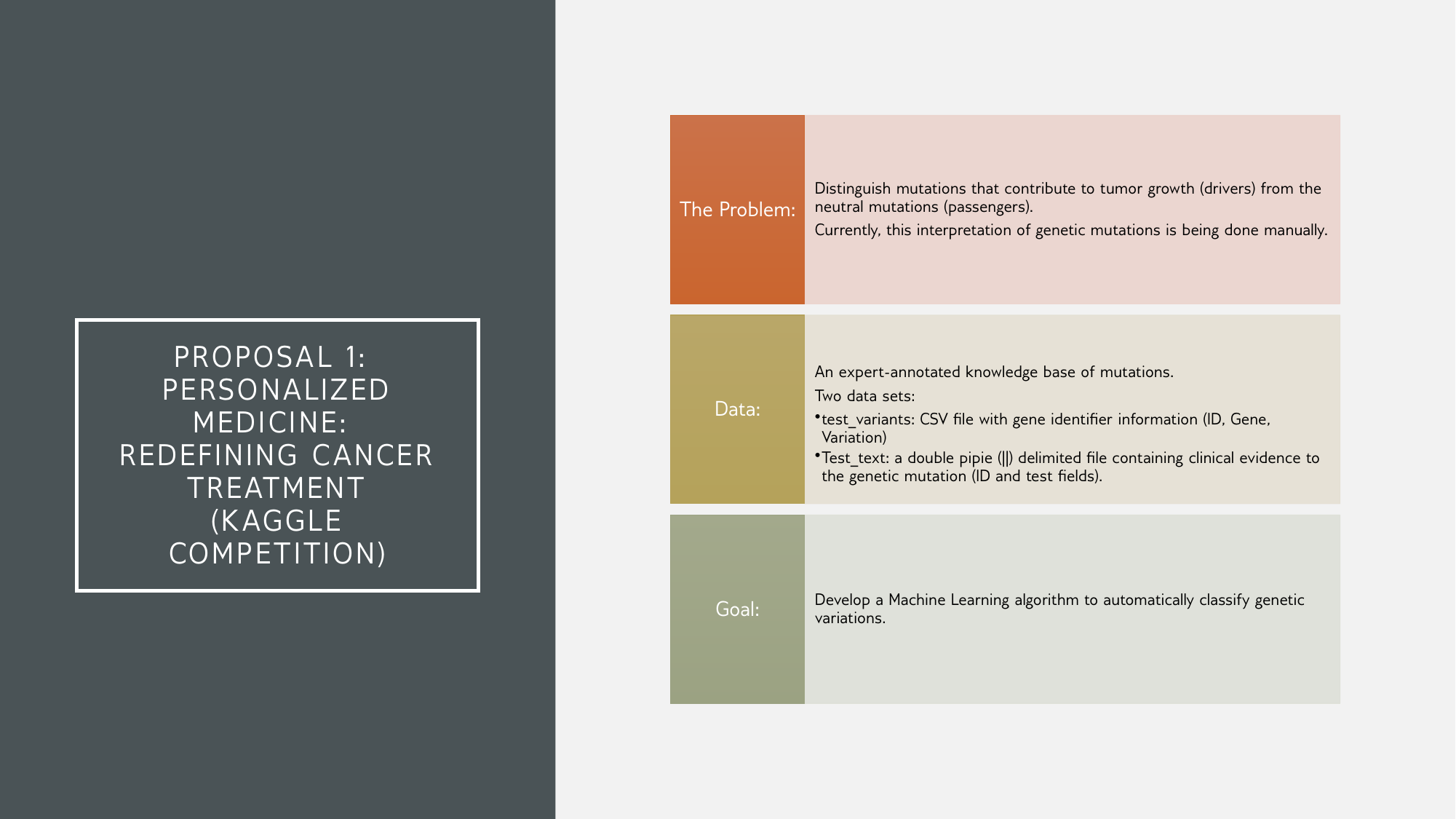

Distinguish mutations that contribute to tumor growth (drivers) from the neutral mutations (passengers).
Currently, this interpretation of genetic mutations is being done manually.
The Problem:
An expert-annotated knowledge base of mutations.
Two data sets:
test_variants: CSV file with gene identifier information (ID, Gene, Variation)
Test_text: a double pipie (||) delimited file containing clinical evidence to the genetic mutation (ID and test fields).
Data:
Develop a Machine Learning algorithm to automatically classify genetic variations.
Goal:
# Proposal 1: Personalized medicine: Redefining Cancer Treatment (Kaggle Competition)